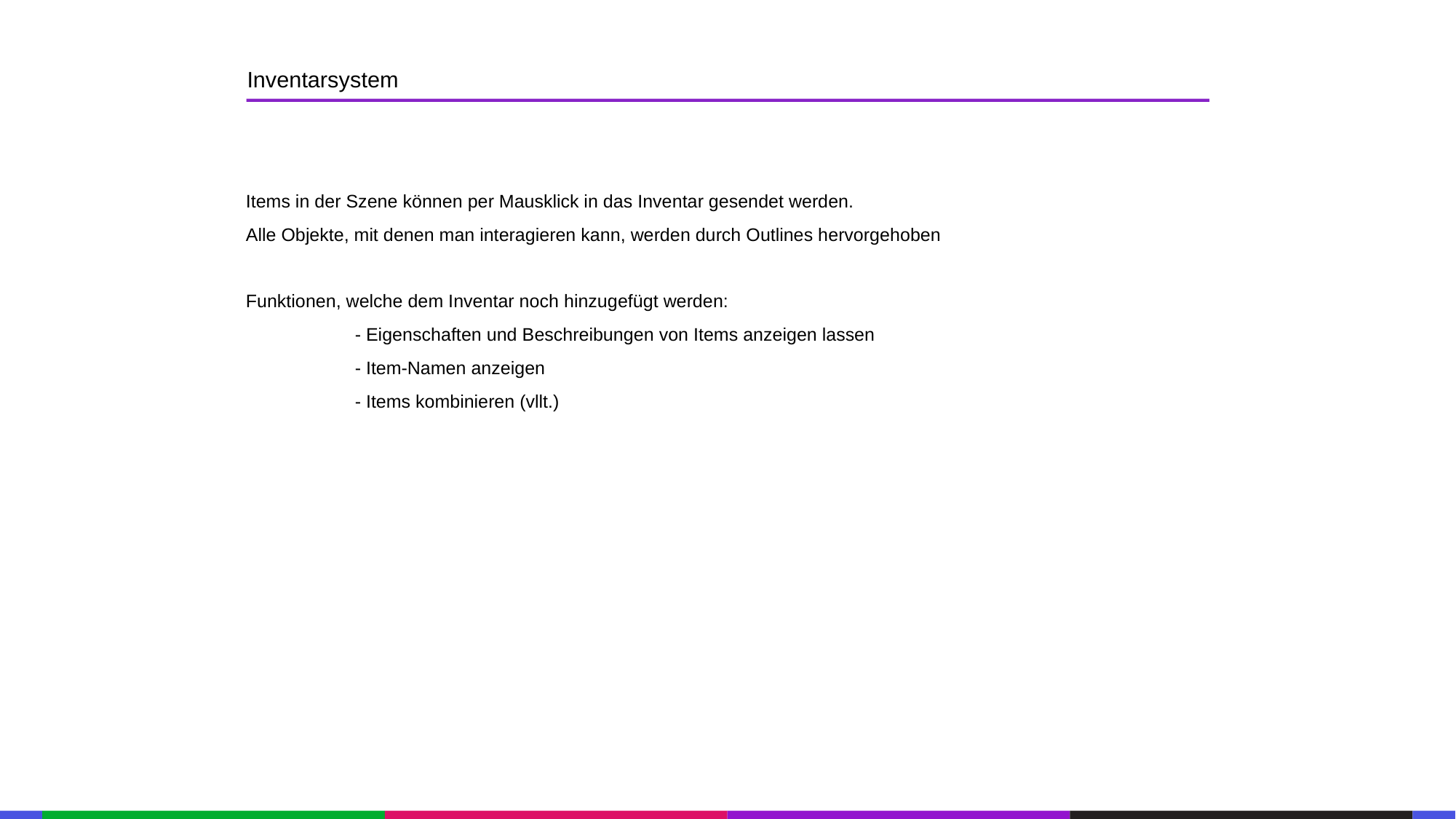

67
Inventarsystem
53

21
53
Items in der Szene können per Mausklick in das Inventar gesendet werden.
Alle Objekte, mit denen man interagieren kann, werden durch Outlines hervorgehoben

Funktionen, welche dem Inventar noch hinzugefügt werden:
	- Eigenschaften und Beschreibungen von Items anzeigen lassen
	- Item-Namen anzeigen
	- Items kombinieren (vllt.)
21
53
21
53
21
53
21
53
21
53
21
53
21
53

133
21
133
21
133
21
133
21
133
21
133